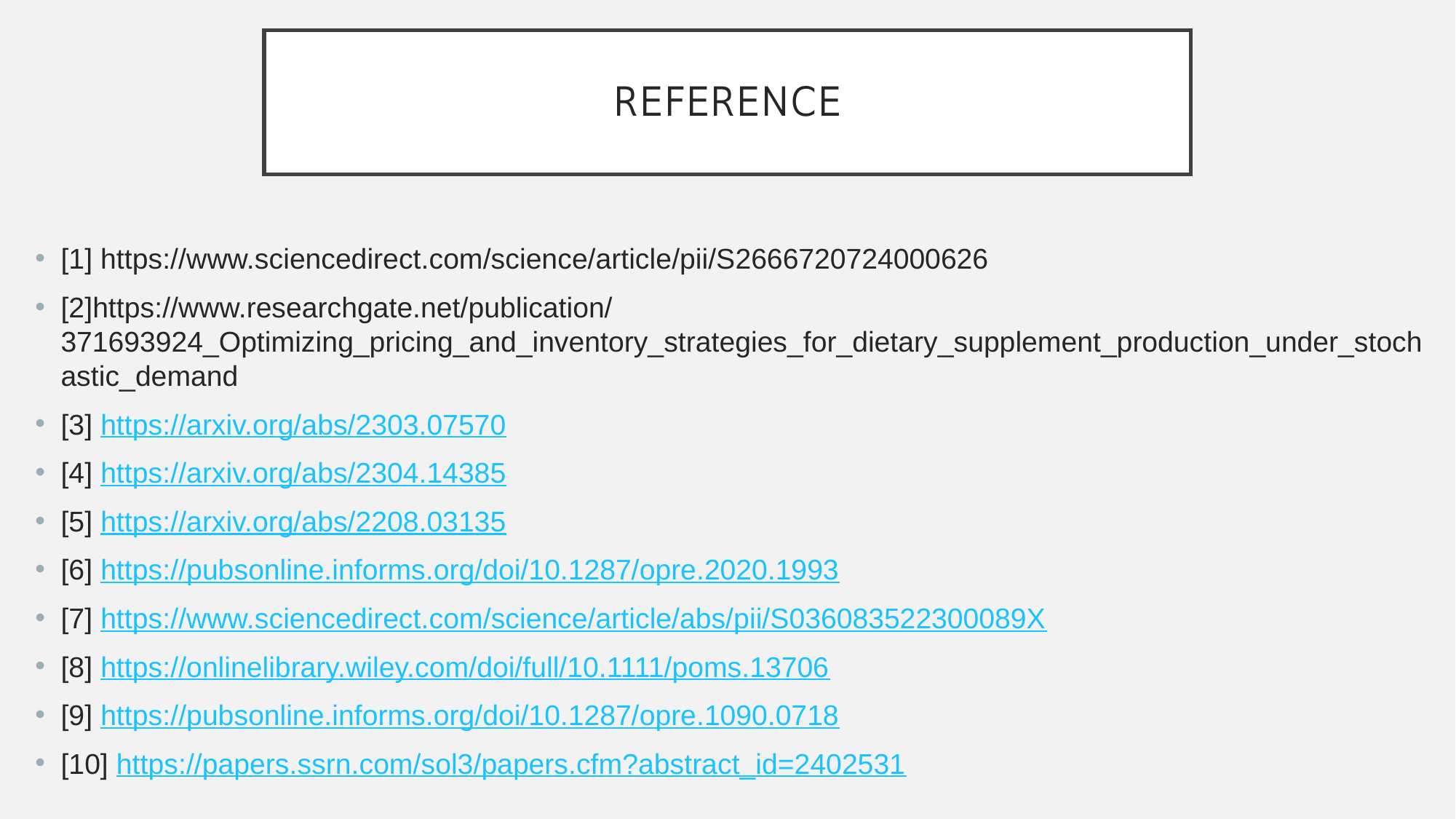

# reference
[1] https://www.sciencedirect.com/science/article/pii/S2666720724000626
[2]https://www.researchgate.net/publication/371693924_Optimizing_pricing_and_inventory_strategies_for_dietary_supplement_production_under_stochastic_demand
[3] https://arxiv.org/abs/2303.07570
[4] https://arxiv.org/abs/2304.14385
[5] https://arxiv.org/abs/2208.03135
[6] https://pubsonline.informs.org/doi/10.1287/opre.2020.1993
[7] https://www.sciencedirect.com/science/article/abs/pii/S036083522300089X
[8] https://onlinelibrary.wiley.com/doi/full/10.1111/poms.13706
[9] https://pubsonline.informs.org/doi/10.1287/opre.1090.0718
[10] https://papers.ssrn.com/sol3/papers.cfm?abstract_id=2402531